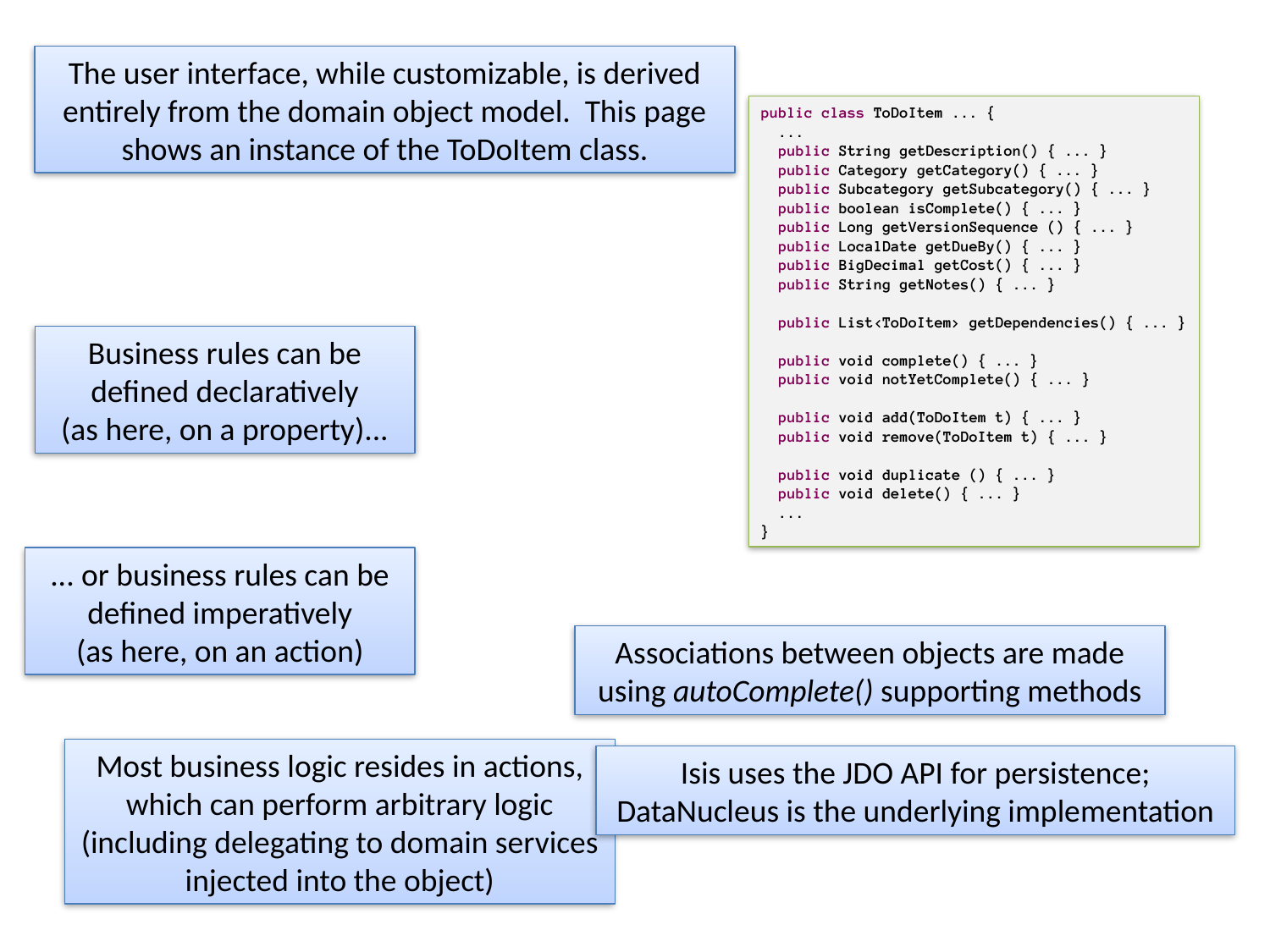

The user interface, while customizable, is derived entirely from the domain object model.  This page shows an instance of the ToDoItem class.
public class ToDoItem ... {
  ...
  public String getDescription() { ... }
  public Category getCategory() { ... }
  public Subcategory getSubcategory() { ... }
  public boolean isComplete() { ... }
  public Long getVersionSequence () { ... }
  public LocalDate getDueBy() { ... }
  public BigDecimal getCost() { ... }
  public String getNotes() { ... }

  public List<ToDoItem> getDependencies() { ... }

  public void complete() { ... }
  public void notYetComplete() { ... }

  public void add(ToDoItem t) { ... }
  public void remove(ToDoItem t) { ... }

  public void duplicate () { ... }
  public void delete() { ... }
  ...
}
Business rules can be defined declaratively
(as here, on a property)...
... or business rules can be defined imperatively
(as here, on an action)
Associations between objects are made using autoComplete() supporting methods
Most business logic resides in actions, which can perform arbitrary logic (including delegating to domain services injected into the object)
Isis uses the JDO API for persistence; DataNucleus is the underlying implementation